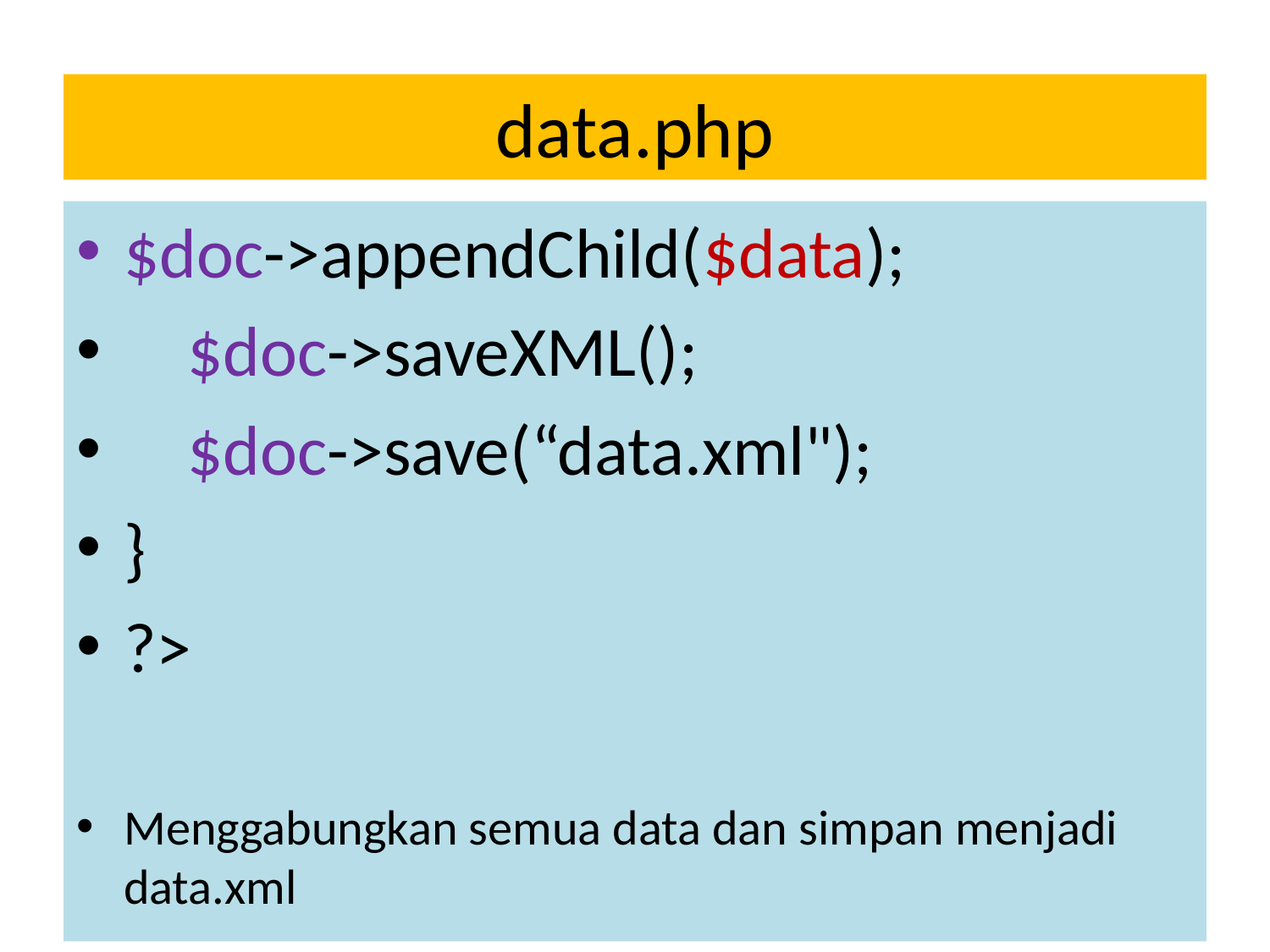

# data.php
$doc->appendChild($data);
    $doc->saveXML();
    $doc->save(“data.xml");
}
?>

Menggabungkan semua data dan simpan menjadi data.xml